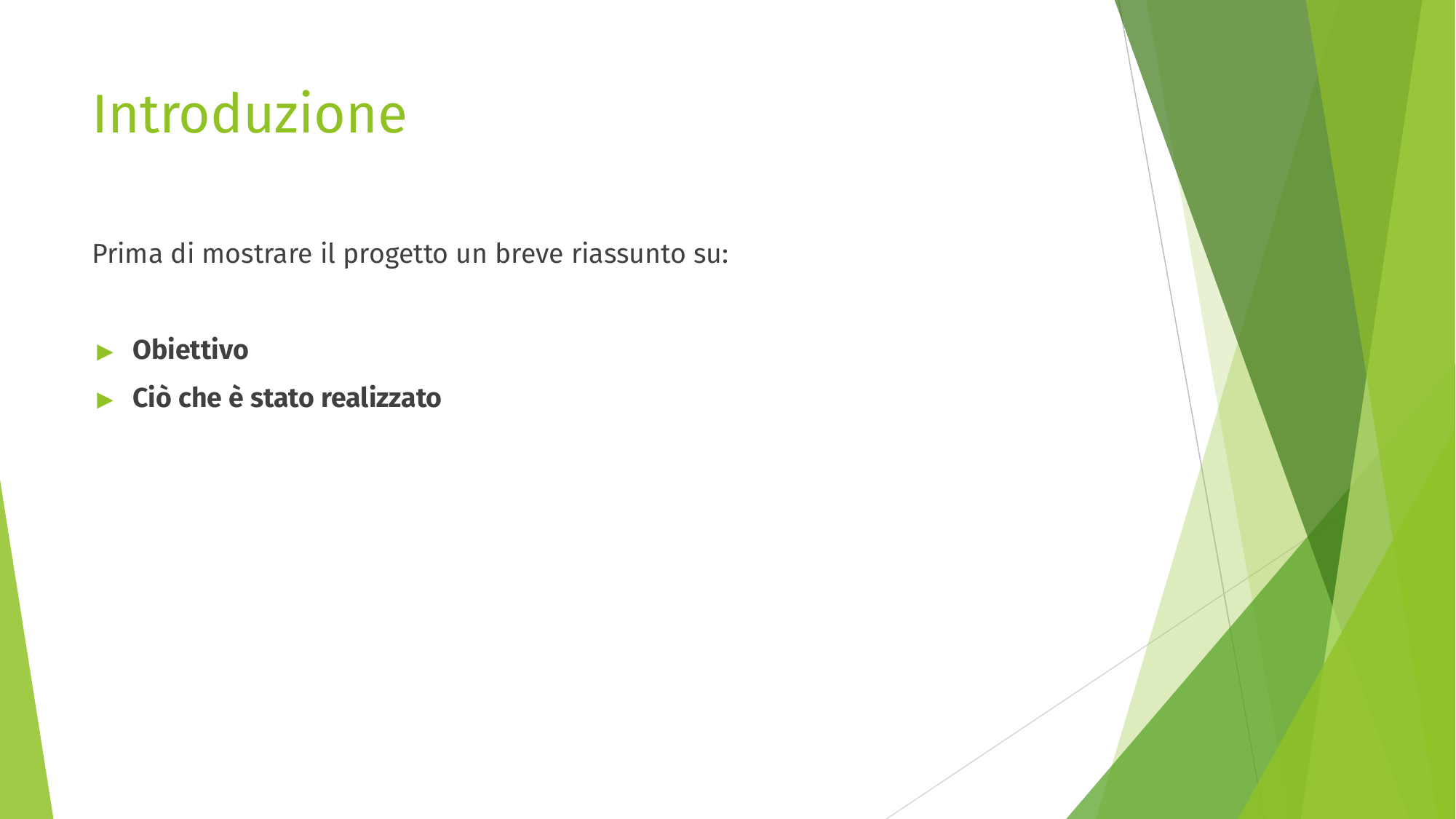

Introduzione
Prima di mostrare il progetto un breve riassunto su:

Obiettivo
Ciò che è stato realizzato